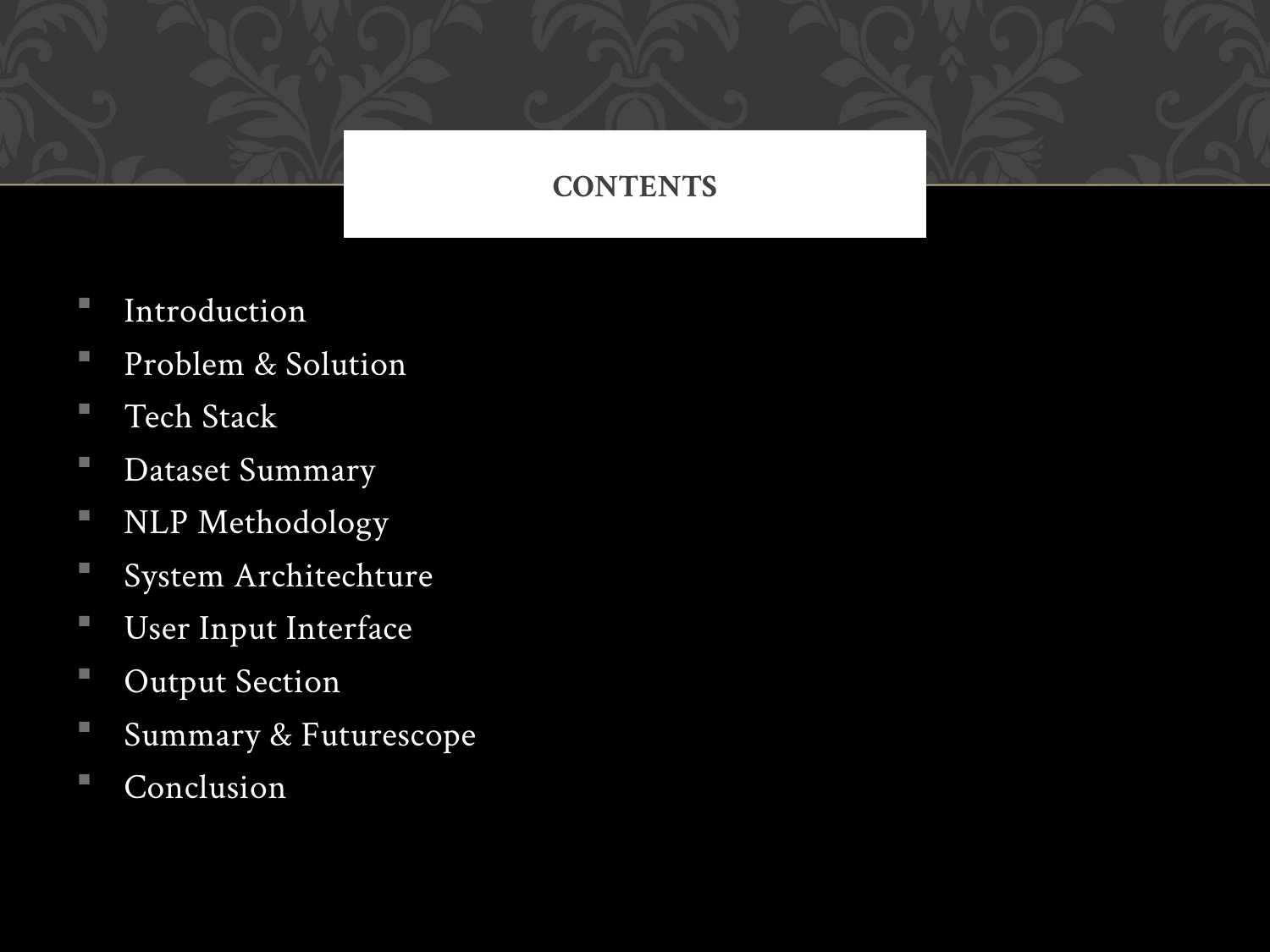

# Contents
Introduction
Problem & Solution
Tech Stack
Dataset Summary
NLP Methodology
System Architechture
User Input Interface
Output Section
Summary & Futurescope
Conclusion